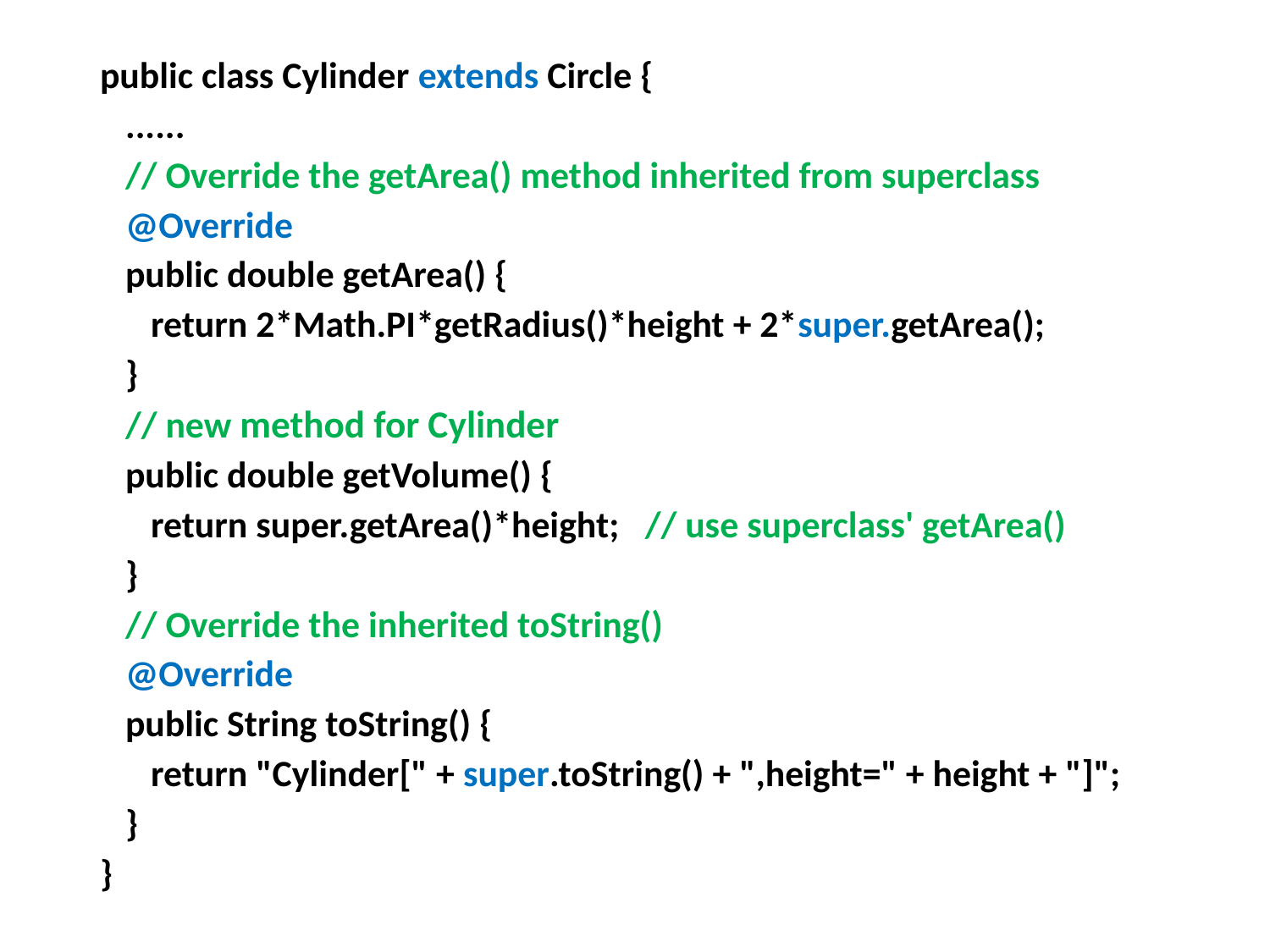

public class Cylinder extends Circle {
   ......
   // Override the getArea() method inherited from superclass
   @Override
   public double getArea() {
      return 2*Math.PI*getRadius()*height + 2*super.getArea();
   }
   // new method for Cylinder
   public double getVolume() {
      return super.getArea()*height;   // use superclass' getArea()
   }
   // Override the inherited toString()
   @Override
   public String toString() {
      return "Cylinder[" + super.toString() + ",height=" + height + "]";
   }
}